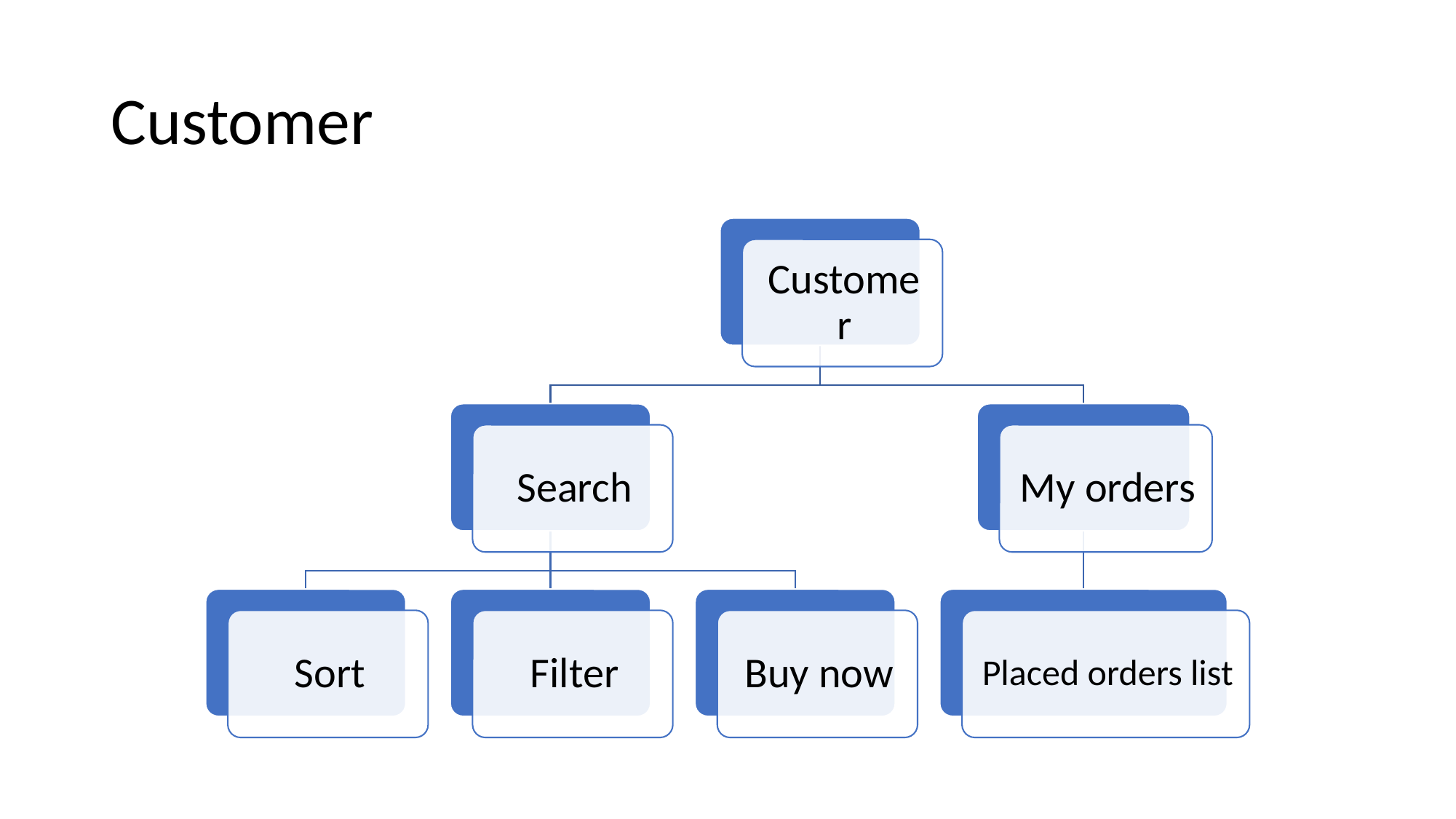

# Customer
Customer
Search
Sort
Filter
Buy now
My orders
Placed orders list